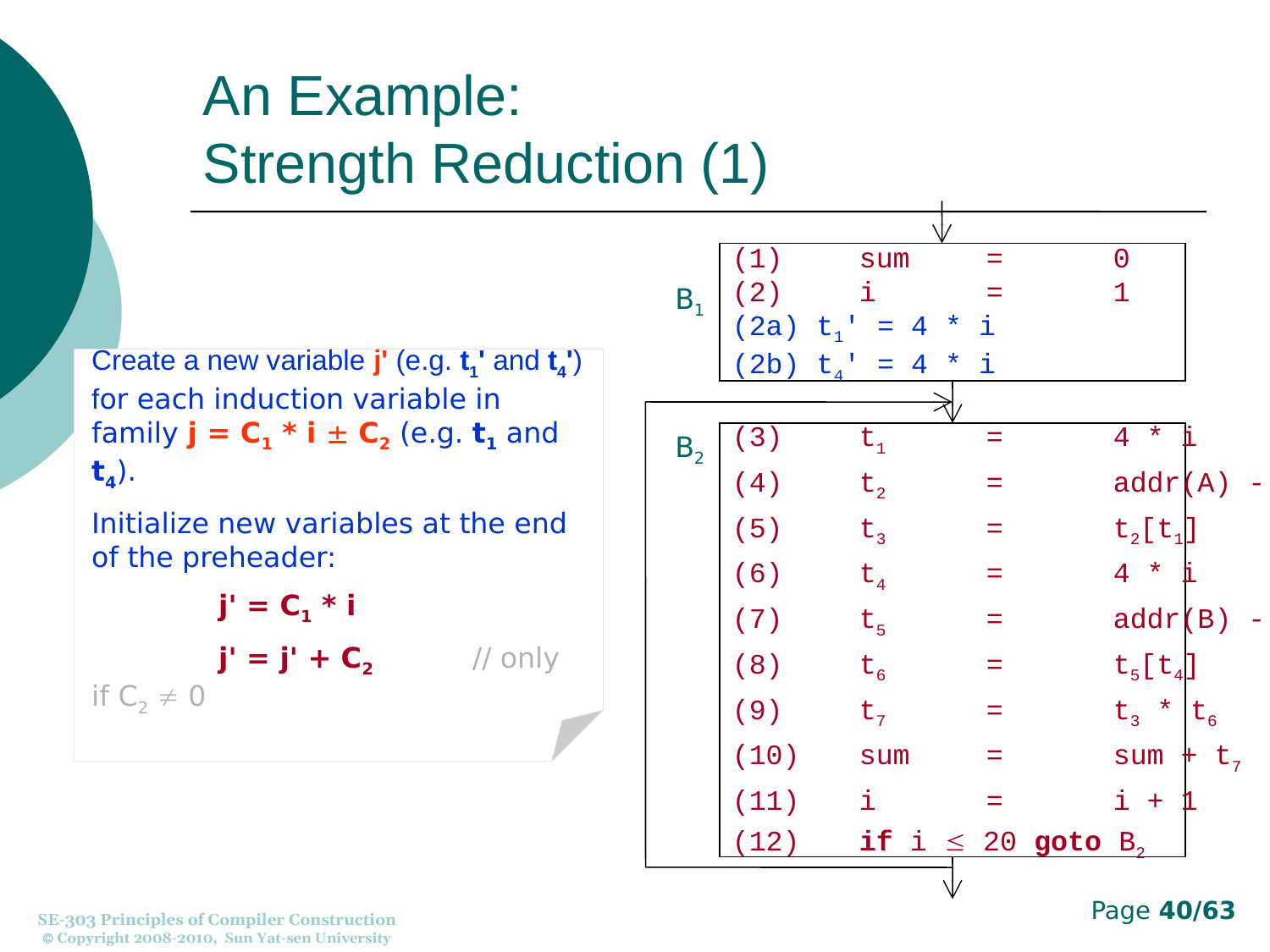

# An Example: Strength Reduction (1)

(1)	sum	=	0
(2)	i	=	1
(2a) t1' = 4 * i
(2b) t4' = 4 * i
B1
Create a new variable j' (e.g. t1' and t4') for each induction variable in family j = C1 * i ± C2 (e.g. t1 and t4).
Initialize new variables at the end of the preheader:
	j' = C1 * i
	j' = j' + C2	// only if C2 ≠ 0

B2
(3)	t1	=	4 * i
(4)	t2	=	addr(A) - 4
(5)	t3	=	t2[t1]
(6)	t4	=	4 * i
(7)	t5	=	addr(B) - 4
(8)	t6	=	t5[t4]
(9)	t7	=	t3 * t6
(10)	sum	=	sum + t7
(11)	i	=	i + 1
(12)	if i ≤ 20 goto B2

SE-303 Principles of Compiler Construction
© Copyright 2008-2010,  Sun Yat-sen University